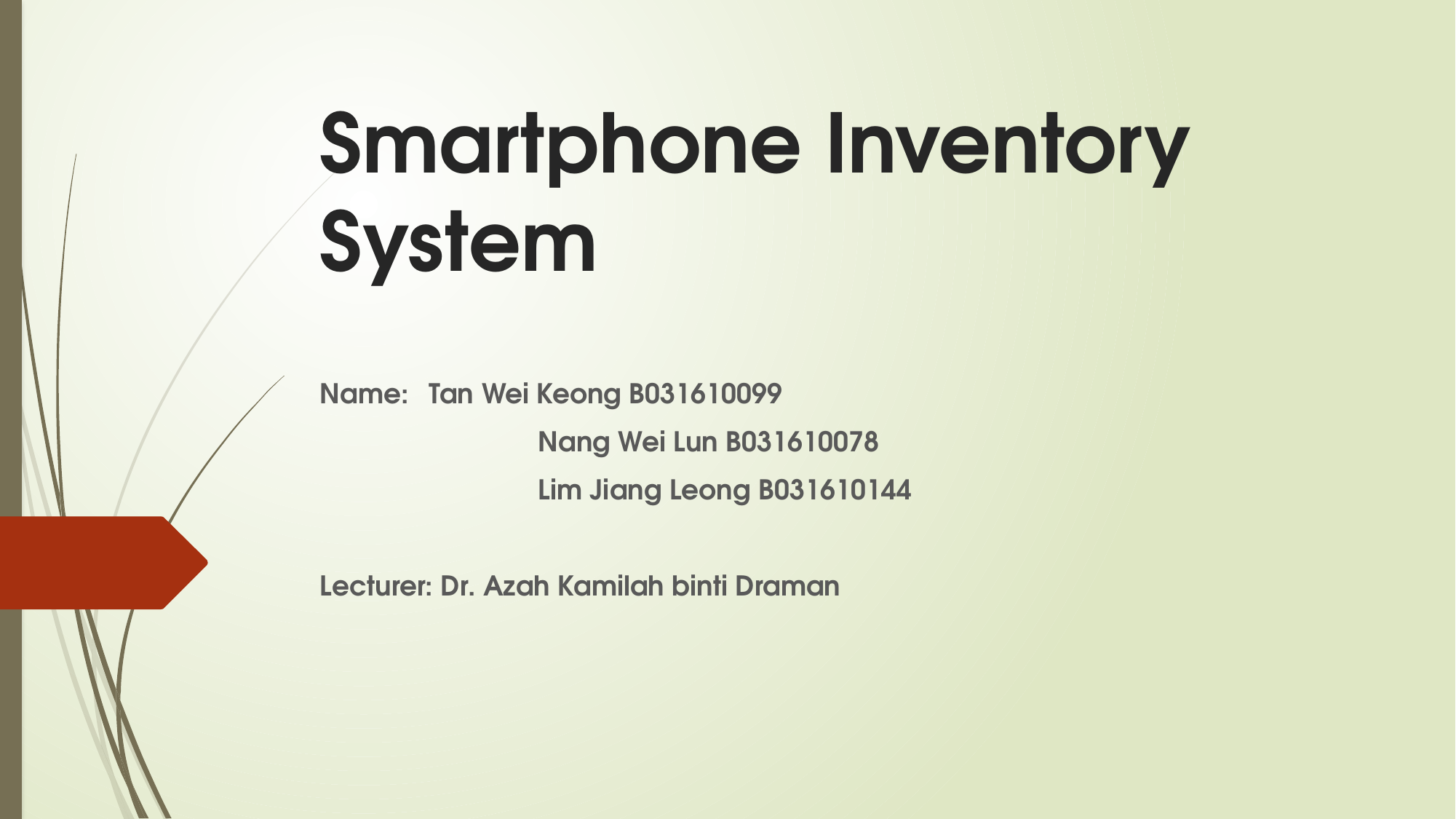

# Smartphone Inventory System
Name: 	Tan Wei Keong B031610099
 		Nang Wei Lun B031610078
		Lim Jiang Leong B031610144

Lecturer: Dr. Azah Kamilah binti Draman